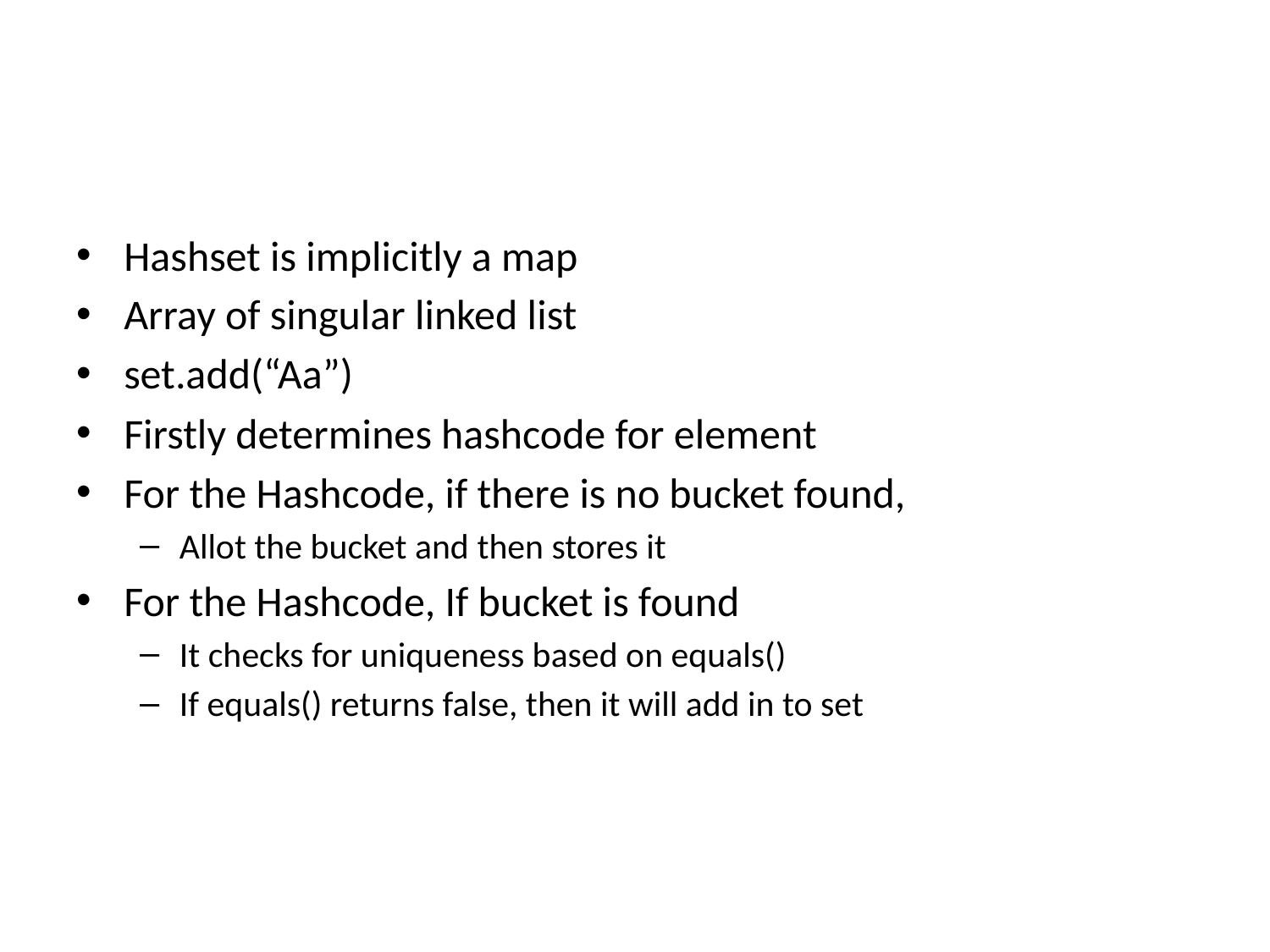

#
Hashset is implicitly a map
Array of singular linked list
set.add(“Aa”)
Firstly determines hashcode for element
For the Hashcode, if there is no bucket found,
Allot the bucket and then stores it
For the Hashcode, If bucket is found
It checks for uniqueness based on equals()
If equals() returns false, then it will add in to set